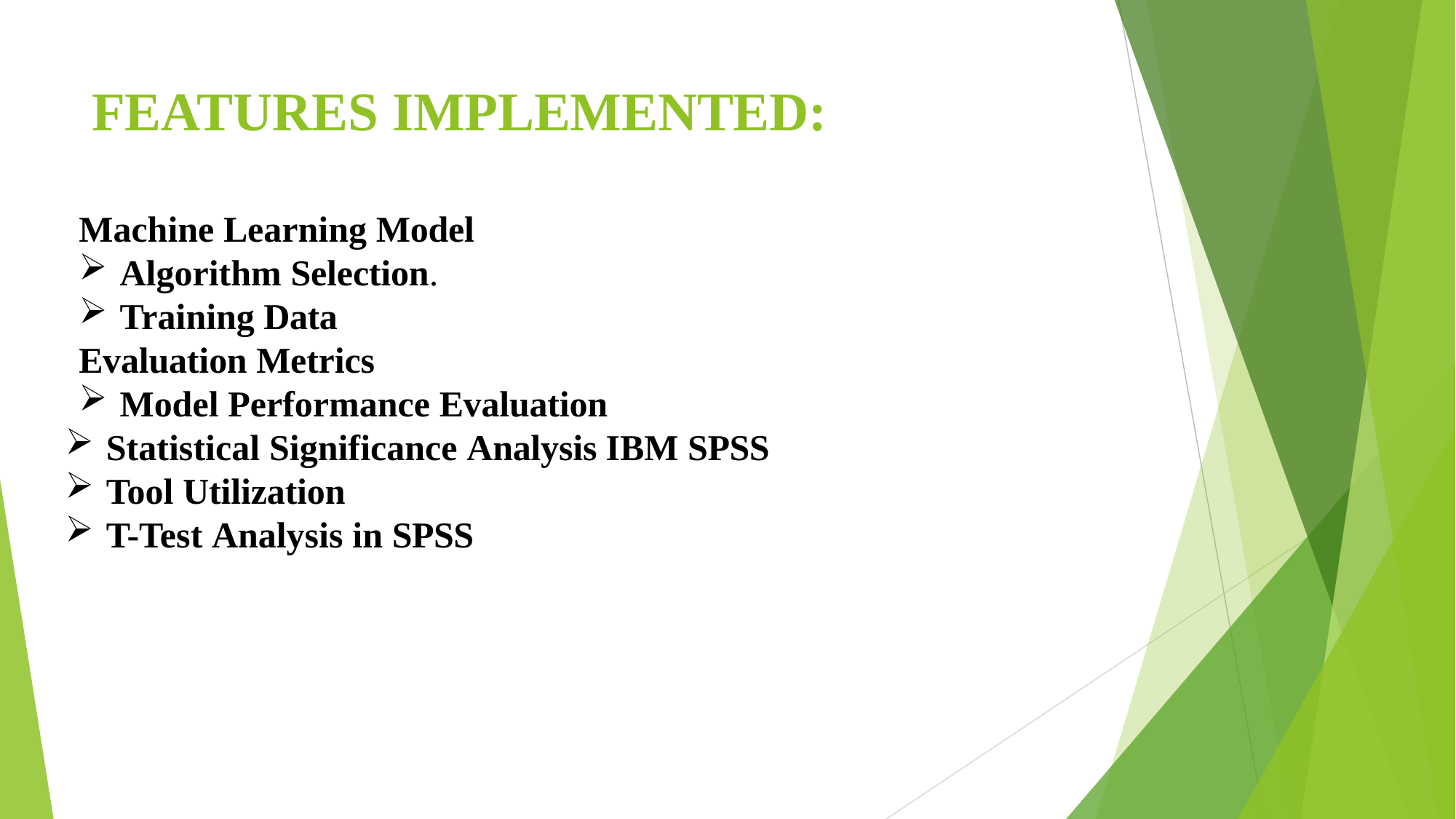

# FEATURES IMPLEMENTED:
Machine Learning Model
Algorithm Selection.
Training Data
Evaluation Metrics
Model Performance Evaluation
Statistical Significance Analysis IBM SPSS
Tool Utilization
T-Test Analysis in SPSS